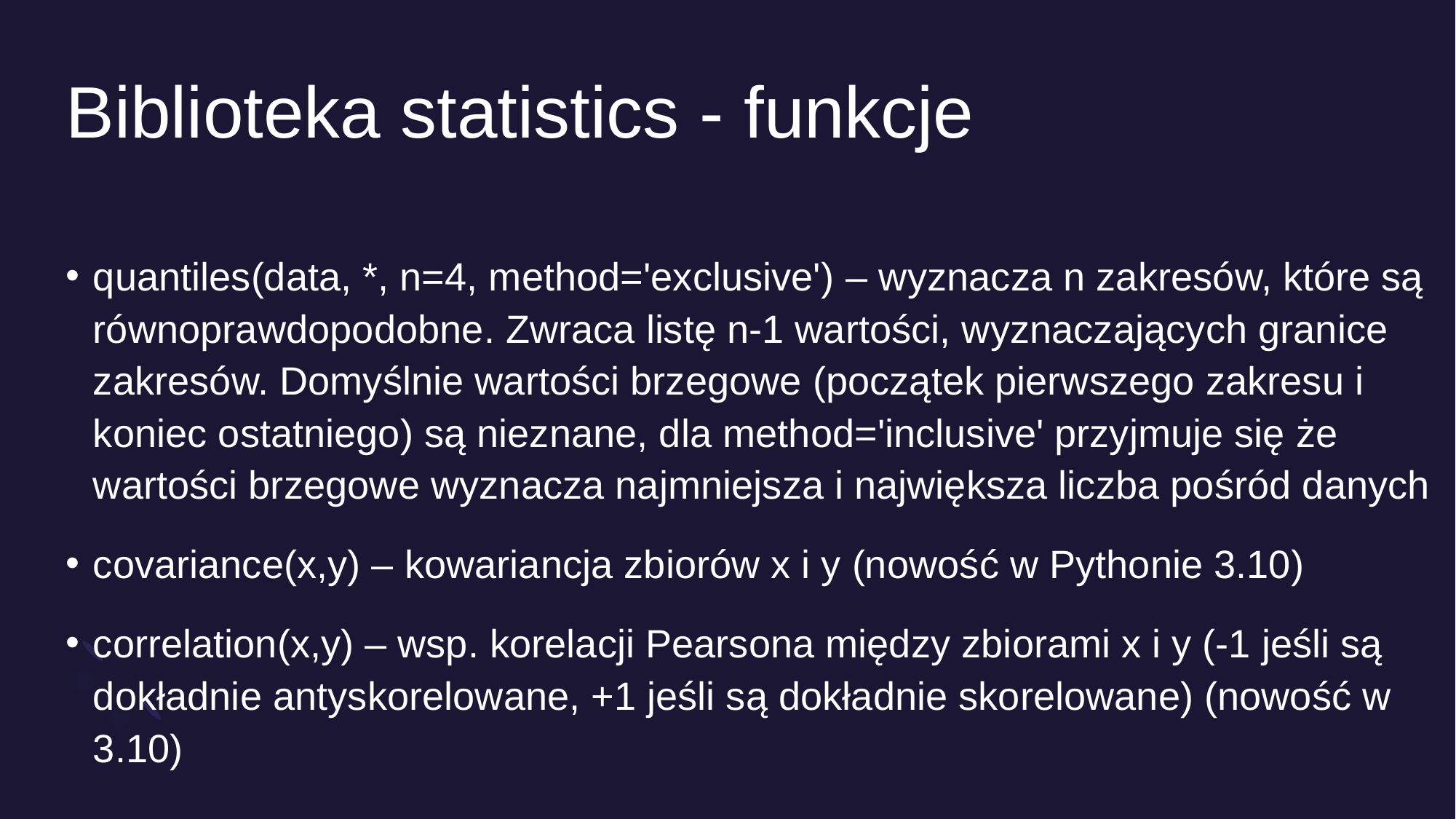

# Biblioteka statistics - funkcje

quantiles(data, *, n=4, method='exclusive') – wyznacza n zakresów, które są równoprawdopodobne. Zwraca listę n-1 wartości, wyznaczających granice zakresów. Domyślnie wartości brzegowe (początek pierwszego zakresu i koniec ostatniego) są nieznane, dla method='inclusive' przyjmuje się że wartości brzegowe wyznacza najmniejsza i największa liczba pośród danych
covariance(x,y) – kowariancja zbiorów x i y (nowość w Pythonie 3.10)
correlation(x,y) – wsp. korelacji Pearsona między zbiorami x i y (-1 jeśli są dokładnie antyskorelowane, +1 jeśli są dokładnie skorelowane) (nowość w 3.10)